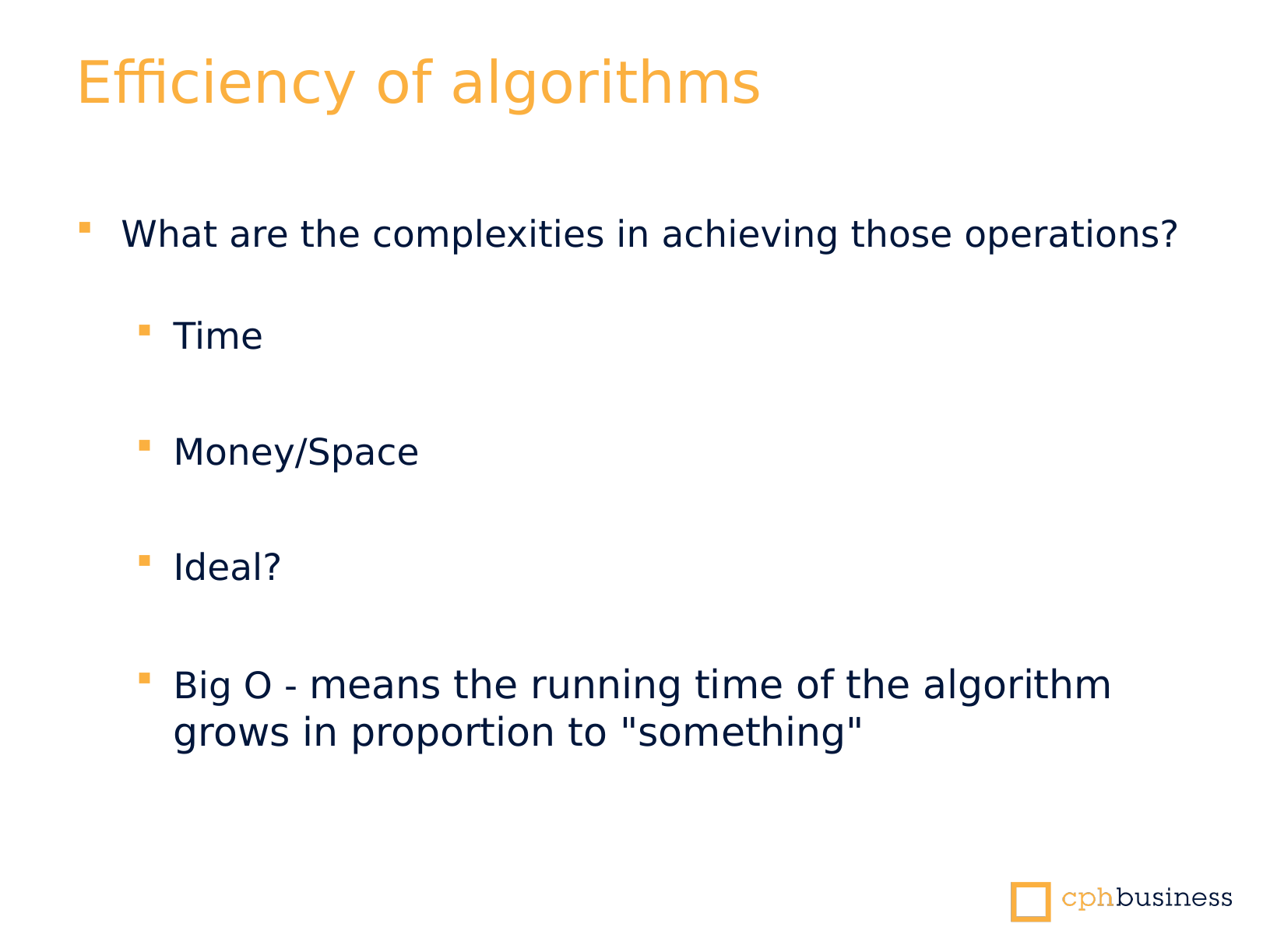

# Efficiency of algorithms

What are the complexities in achieving those operations?

Time

Money/Space

Ideal?

Big O - means the running time of the algorithm grows in proportion to "something"